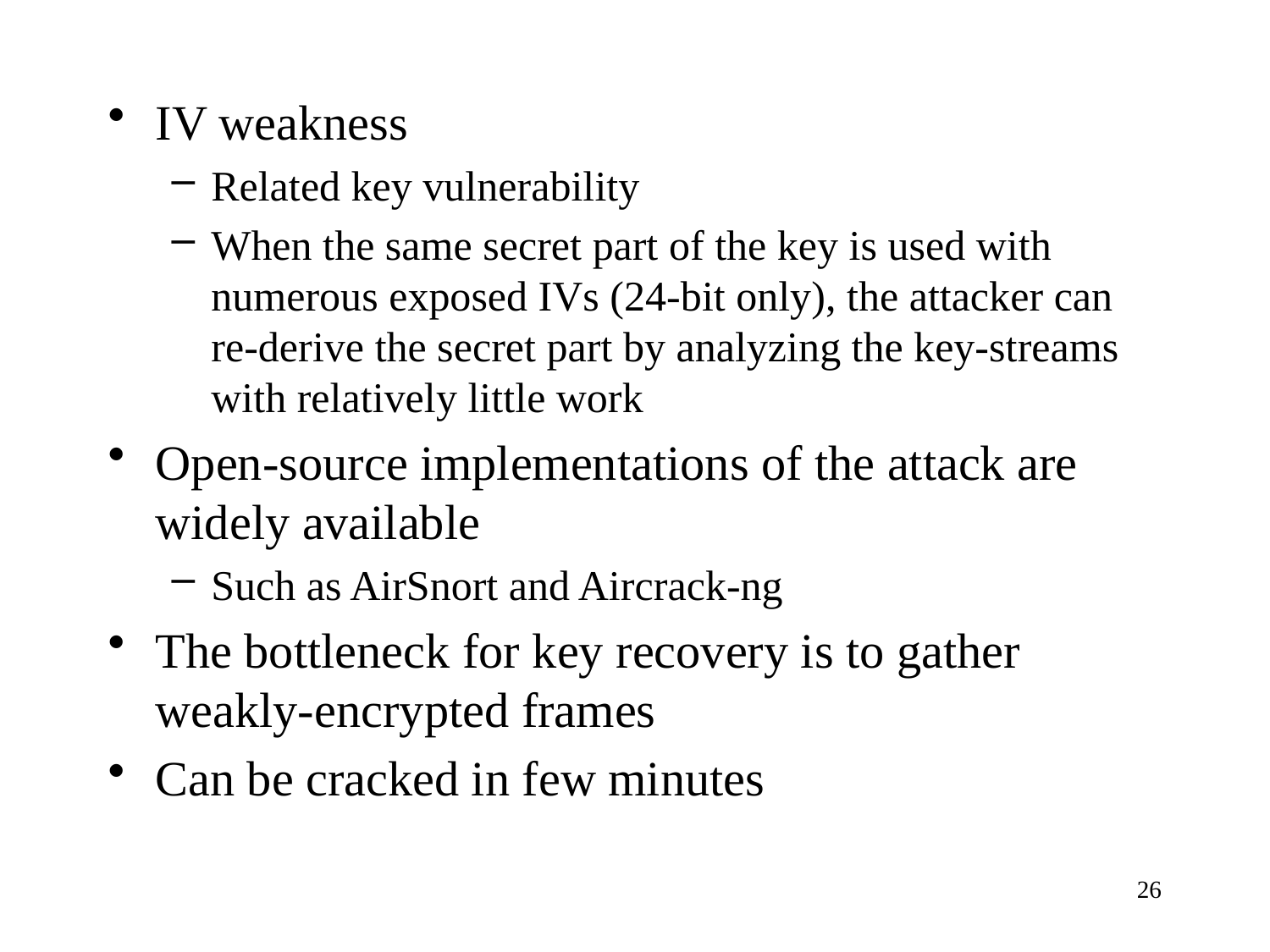

IV weakness
Related key vulnerability
When the same secret part of the key is used with numerous exposed IVs (24-bit only), the attacker can re-derive the secret part by analyzing the key-streams with relatively little work
Open-source implementations of the attack are widely available
Such as AirSnort and Aircrack-ng
The bottleneck for key recovery is to gather weakly-encrypted frames
Can be cracked in few minutes

26